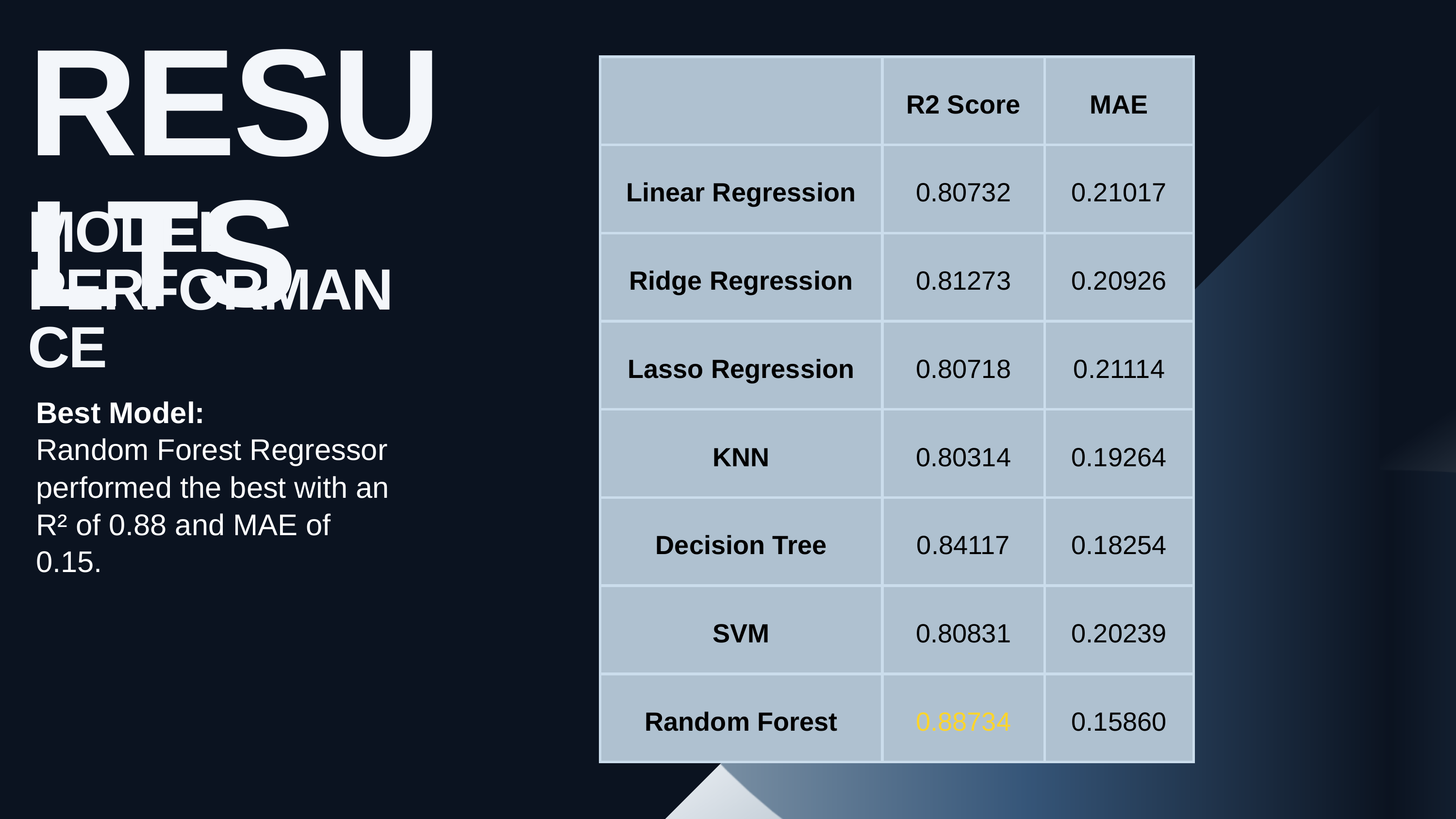

RESULTS
|  | R2 Score | MAE |
| --- | --- | --- |
| Linear Regression | 0.80732 | 0.21017 |
| Ridge Regression | 0.81273 | 0.20926 |
| Lasso Regression | 0.80718 | 0.21114 |
| KNN | 0.80314 | 0.19264 |
| Decision Tree | 0.84117 | 0.18254 |
| SVM | 0.80831 | 0.20239 |
| Random Forest | 0.88734 | 0.15860 |

MODEL PERFORMANCE
Best Model:
Random Forest Regressor performed the best with an R² of 0.88 and MAE of 0.15.